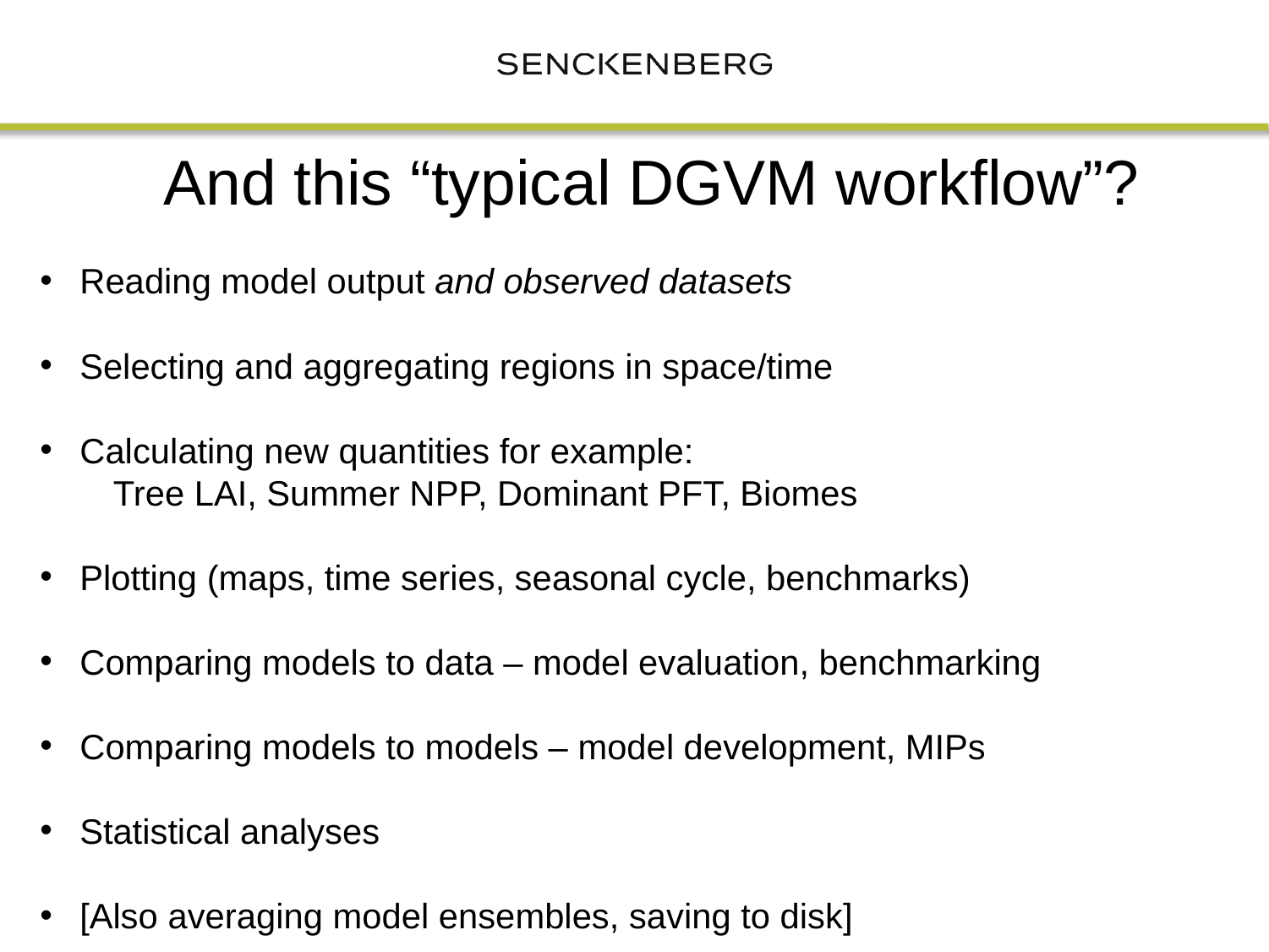

And this “typical DGVM workflow”?
Reading model output and observed datasets

Selecting and aggregating regions in space/time

Calculating new quantities for example:
 Tree LAI, Summer NPP, Dominant PFT, Biomes

Plotting (maps, time series, seasonal cycle, benchmarks)

Comparing models to data – model evaluation, benchmarking

Comparing models to models – model development, MIPs

Statistical analyses

[Also averaging model ensembles, saving to disk]